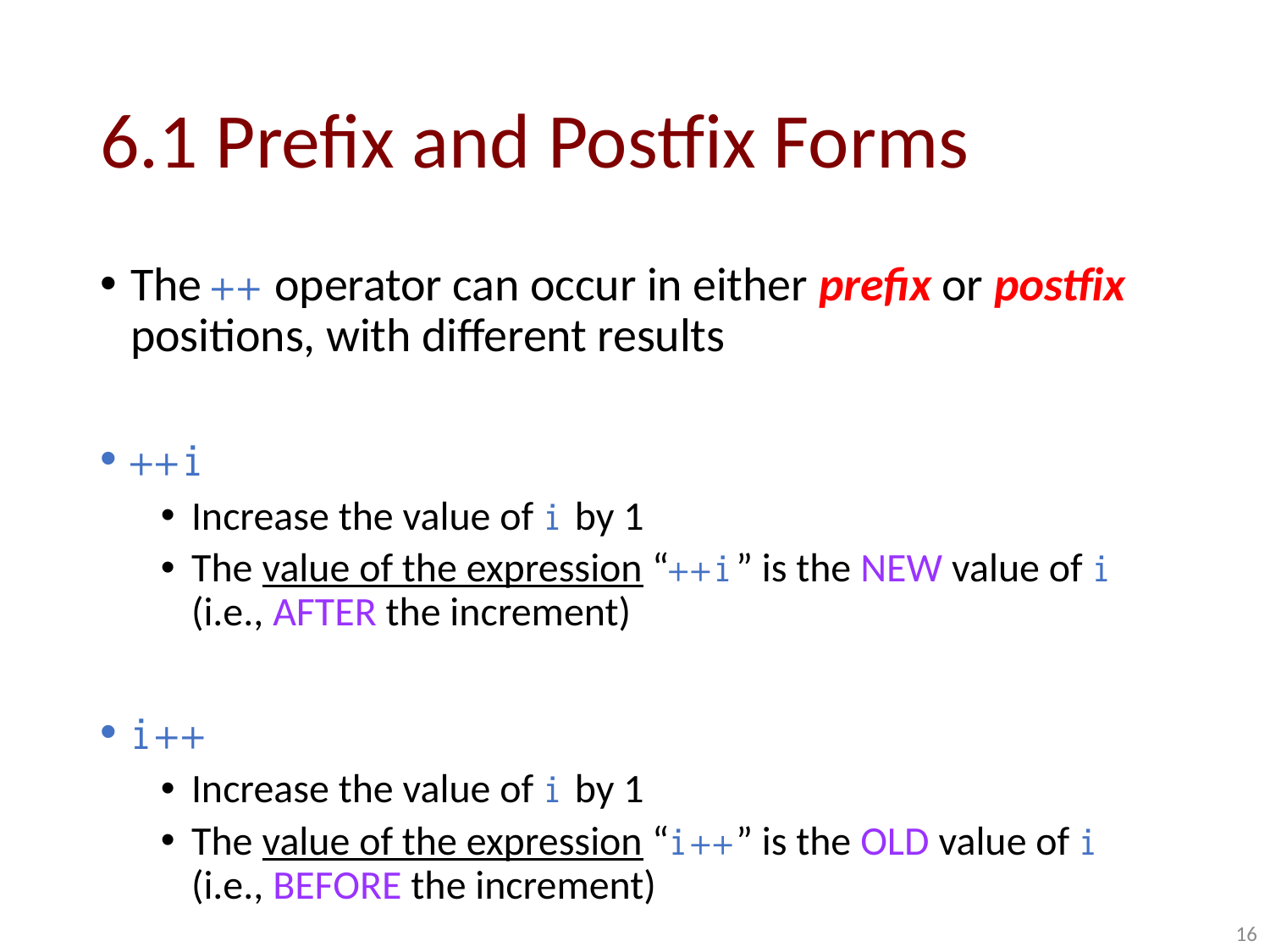

# 6.1 Prefix and Postfix Forms
The ++ operator can occur in either prefix or postfix positions, with different results

++i
Increase the value of i by 1
The value of the expression “++i” is the NEW value of i (i.e., AFTER the increment)

i++
Increase the value of i by 1
The value of the expression “i++” is the OLD value of i (i.e., BEFORE the increment)
16